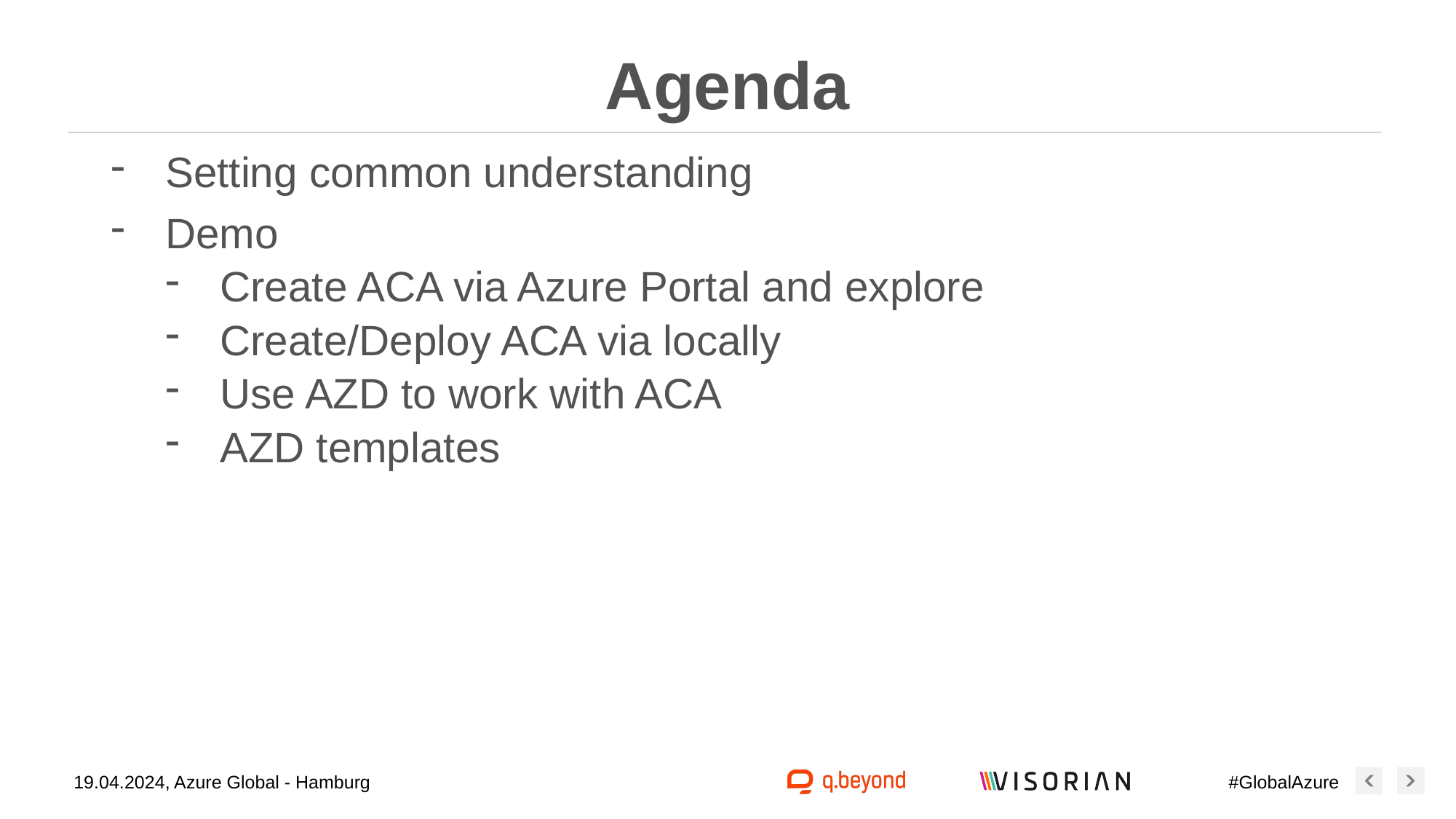

# Agenda
Setting common understanding
Demo
Create ACA via Azure Portal and explore
Create/Deploy ACA via locally
Use AZD to work with ACA
AZD templates